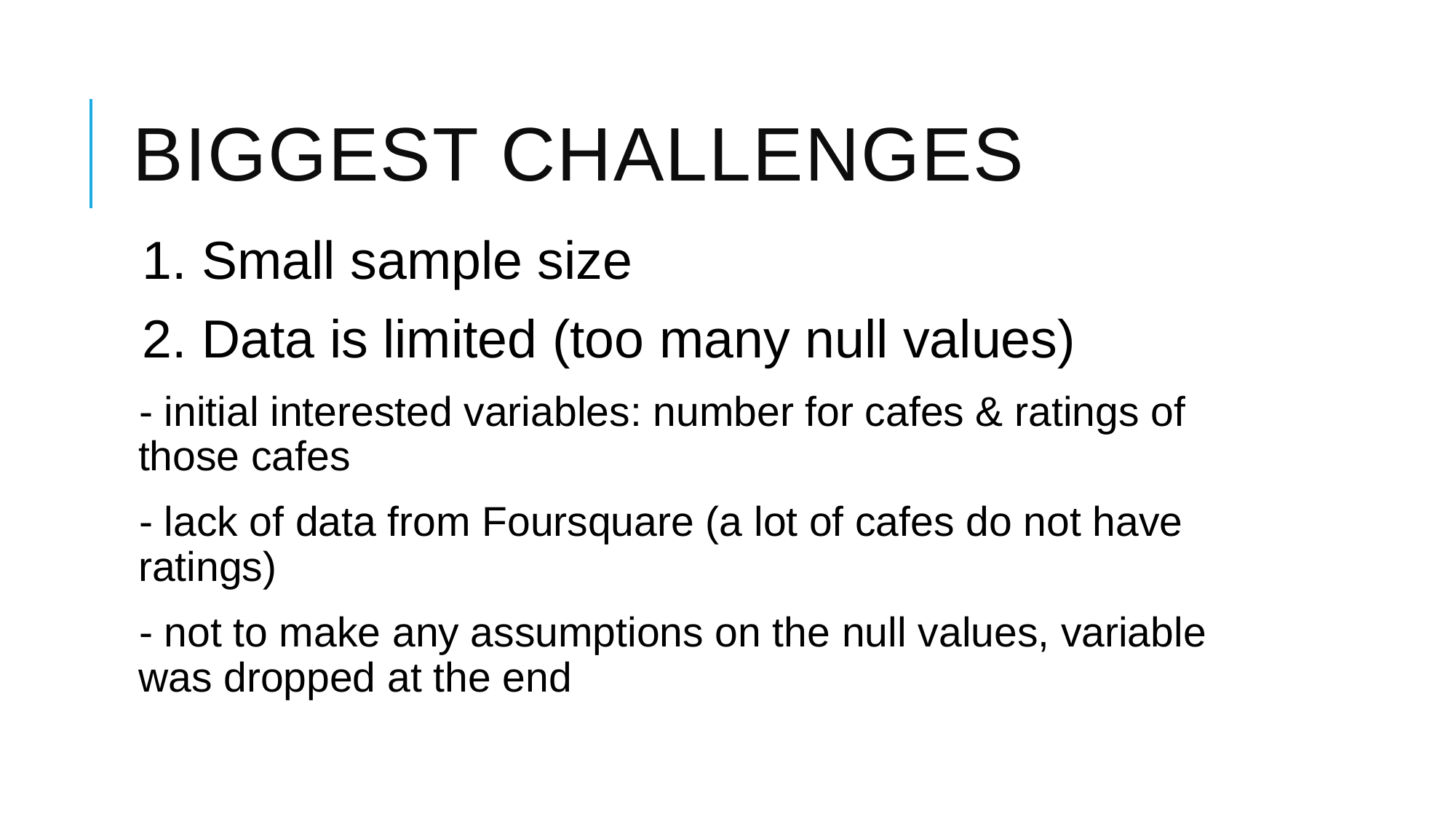

# Biggest challenges
1. Small sample size
2. Data is limited (too many null values)
- initial interested variables: number for cafes & ratings of those cafes
- lack of data from Foursquare (a lot of cafes do not have ratings)
- not to make any assumptions on the null values, variable was dropped at the end